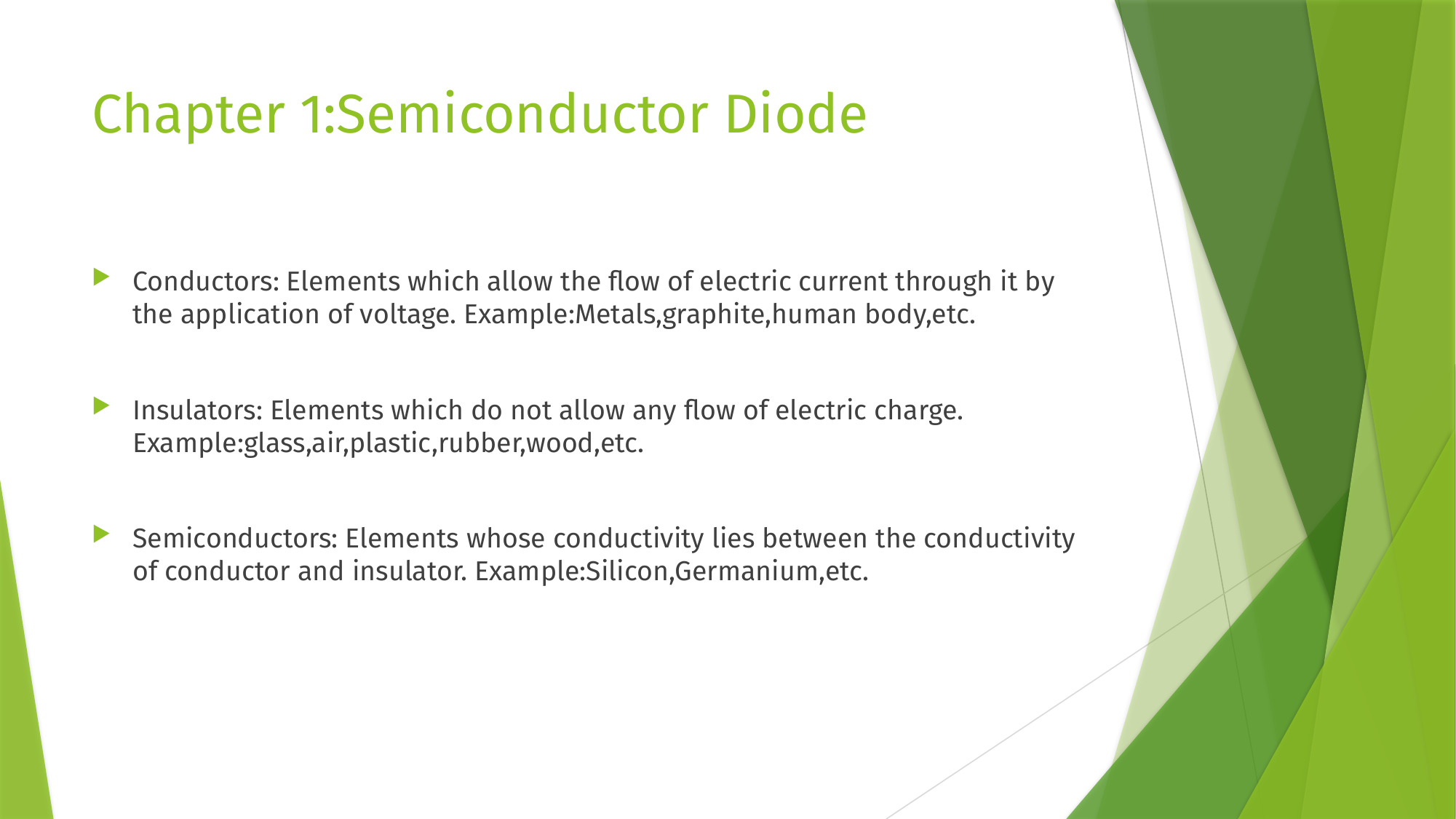

# Chapter 1:Semiconductor Diode
Conductors: Elements which allow the flow of electric current through it by the application of voltage. Example:Metals,graphite,human body,etc.

Insulators: Elements which do not allow any flow of electric charge. Example:glass,air,plastic,rubber,wood,etc.

Semiconductors: Elements whose conductivity lies between the conductivity of conductor and insulator. Example:Silicon,Germanium,etc.